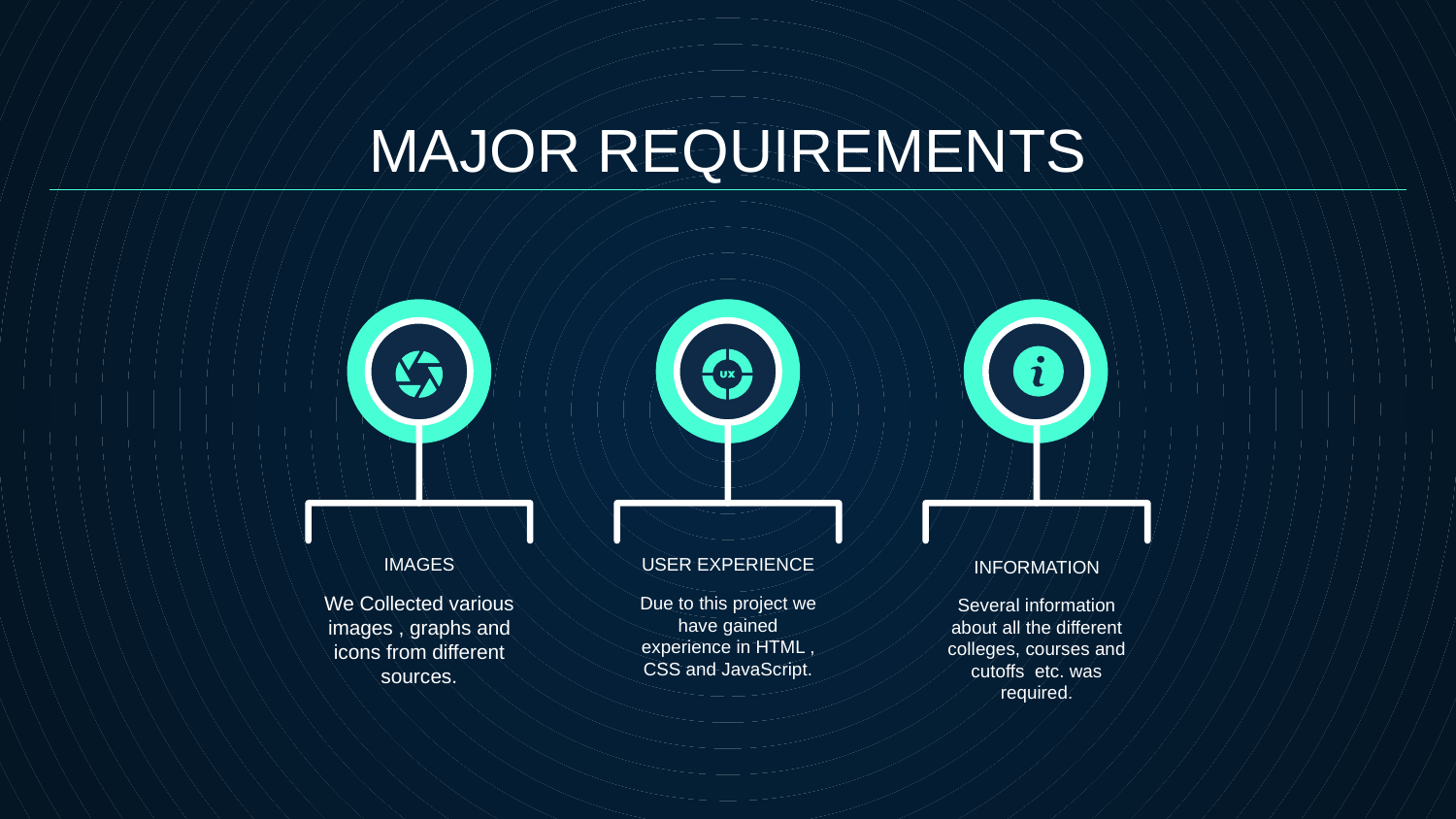

MAJOR REQUIREMENTS

IMAGES
# USER EXPERIENCE
INFORMATION
We Collected various images , graphs and icons from different sources.
Due to this project we have gained experience in HTML , CSS and JavaScript.
Several information about all the different colleges, courses and cutoffs  etc. was required.